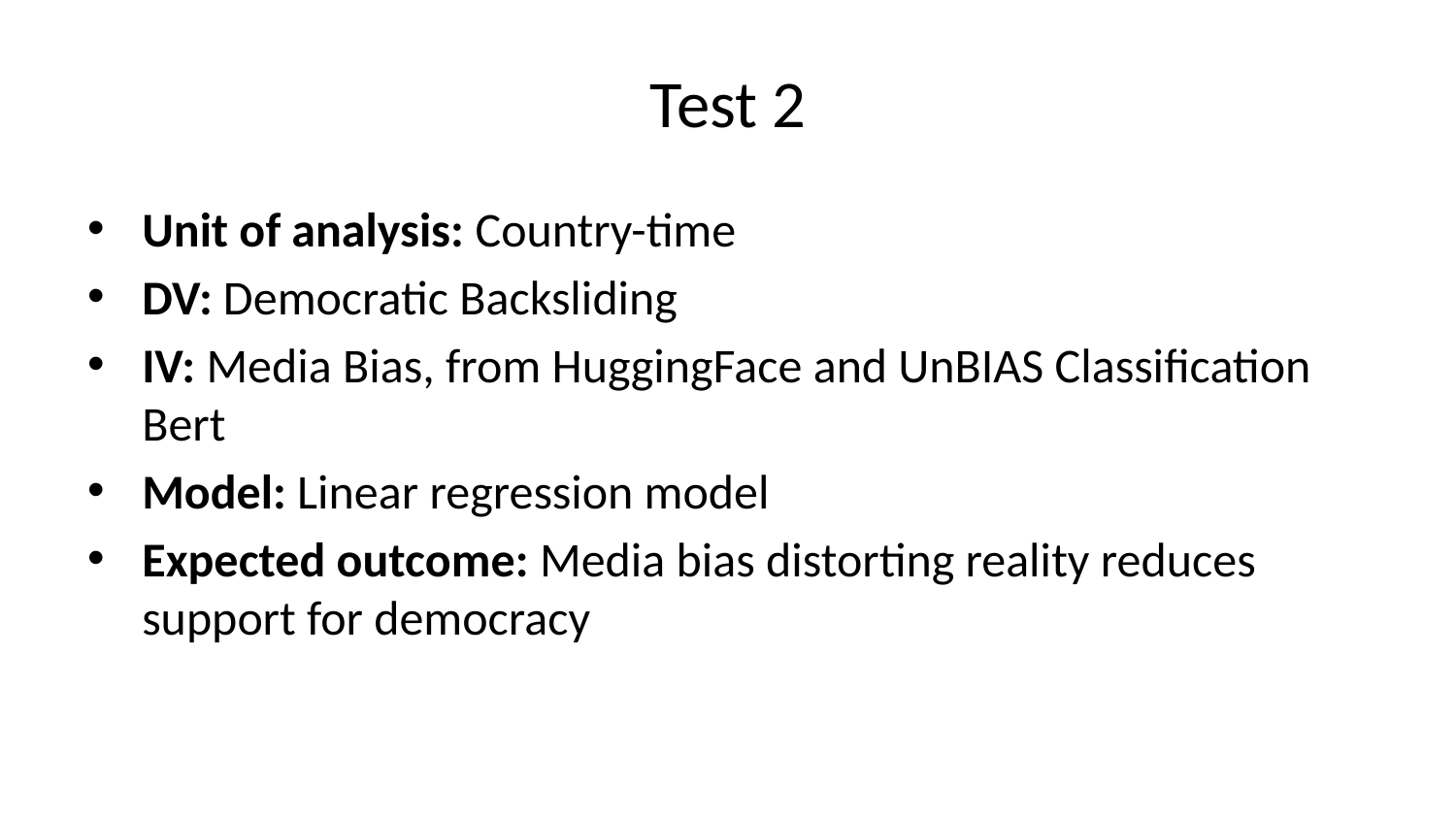

# Test 2
Unit of analysis: Country-time
DV: Democratic Backsliding
IV: Media Bias, from HuggingFace and UnBIAS Classification Bert
Model: Linear regression model
Expected outcome: Media bias distorting reality reduces support for democracy